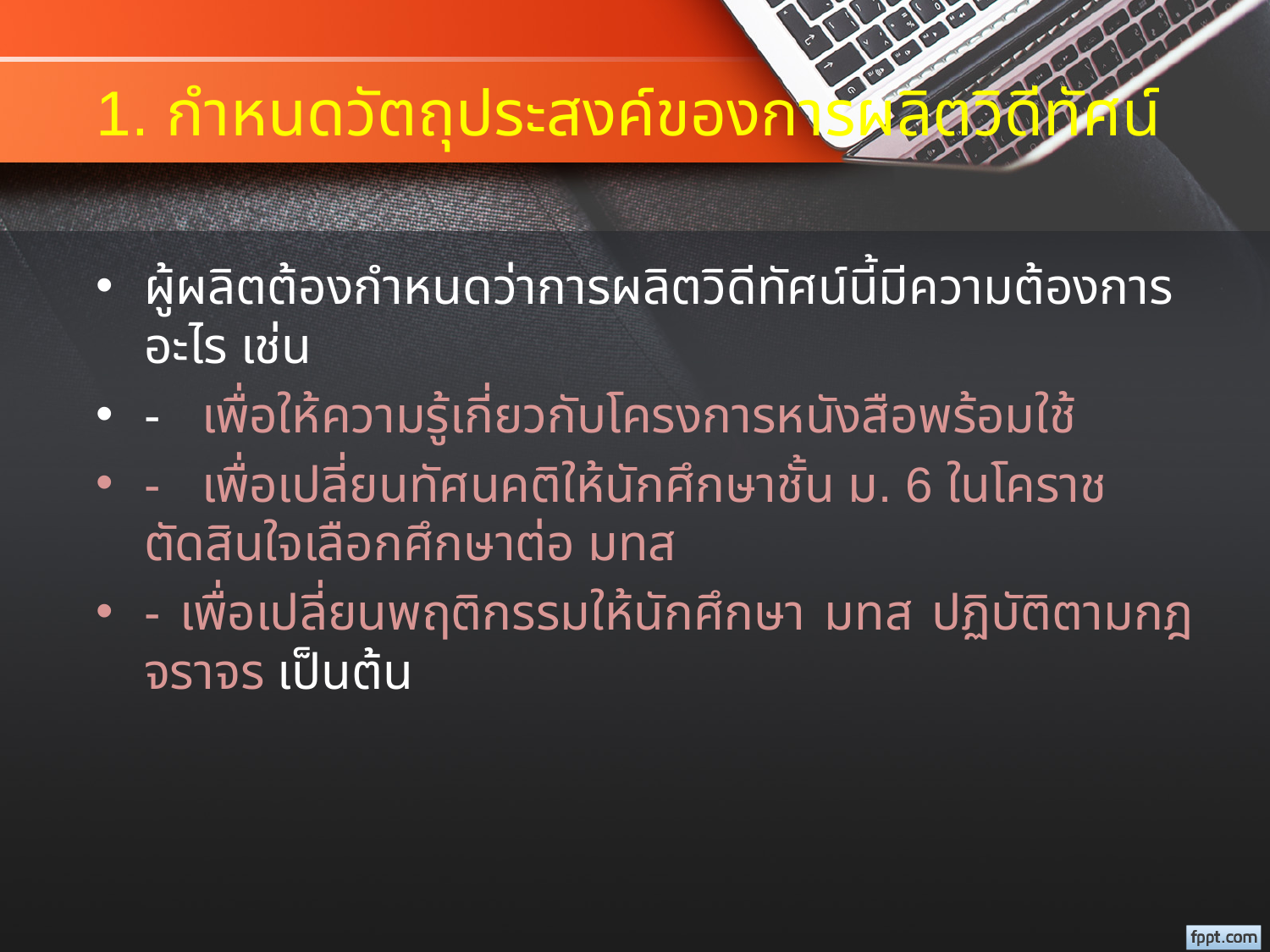

# 1. กำหนดวัตถุประสงค์ของการผลิตวิดีทัศน์
ผู้ผลิตต้องกำหนดว่าการผลิตวิดีทัศน์นี้มีความต้องการอะไร เช่น
-   เพื่อให้ความรู้เกี่ยวกับโครงการหนังสือพร้อมใช้
-   เพื่อเปลี่ยนทัศนคติให้นักศึกษาชั้น ม. 6 ในโคราชตัดสินใจเลือกศึกษาต่อ มทส
- เพื่อเปลี่ยนพฤติกรรมให้นักศึกษา มทส ปฏิบัติตามกฎจราจร เป็นต้น